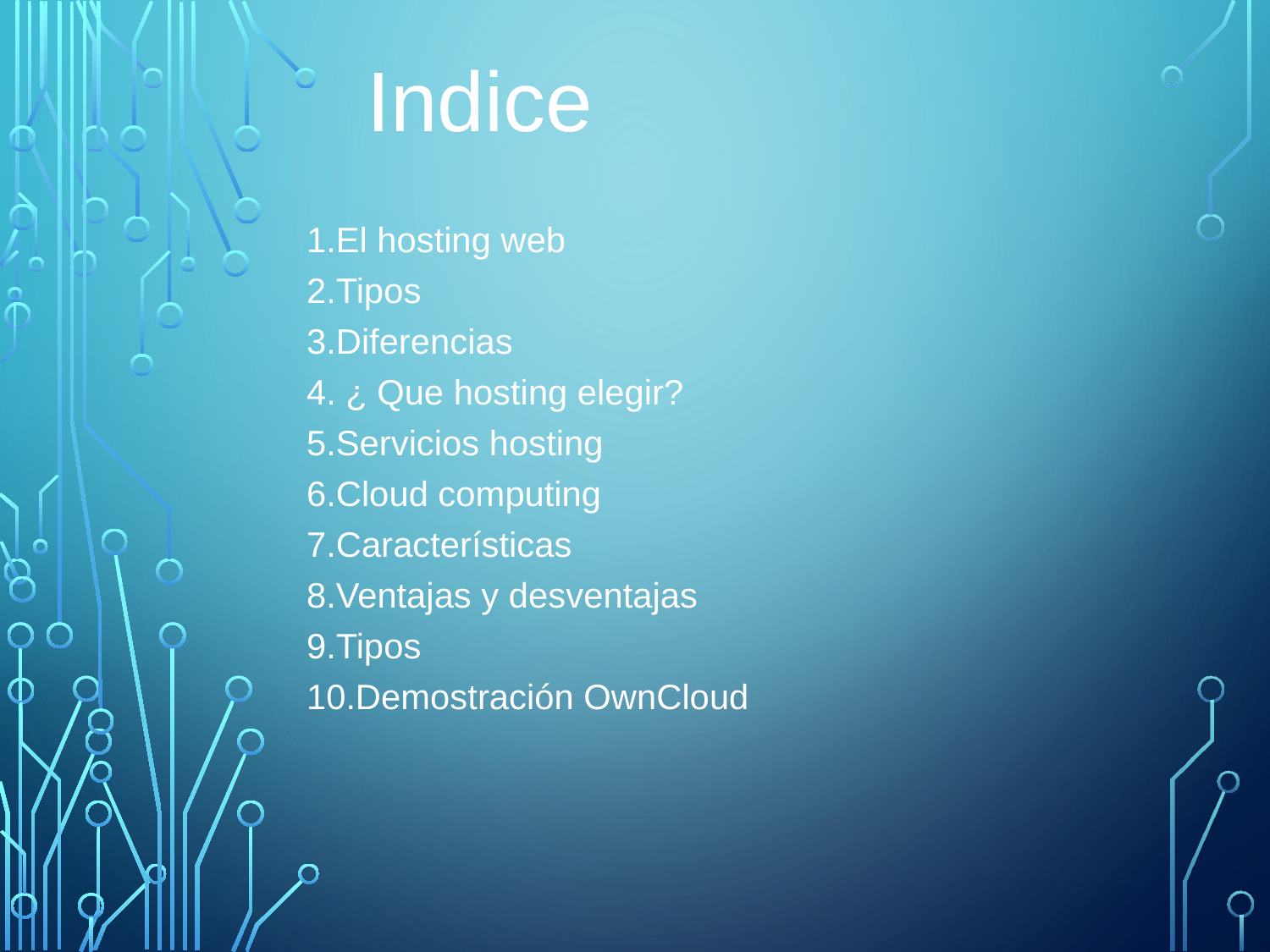

# Indice
1.El hosting web
2.Tipos
3.Diferencias
4. ¿ Que hosting elegir?
5.Servicios hosting
6.Cloud computing
7.Características
8.Ventajas y desventajas
9.Tipos
10.Demostración OwnCloud